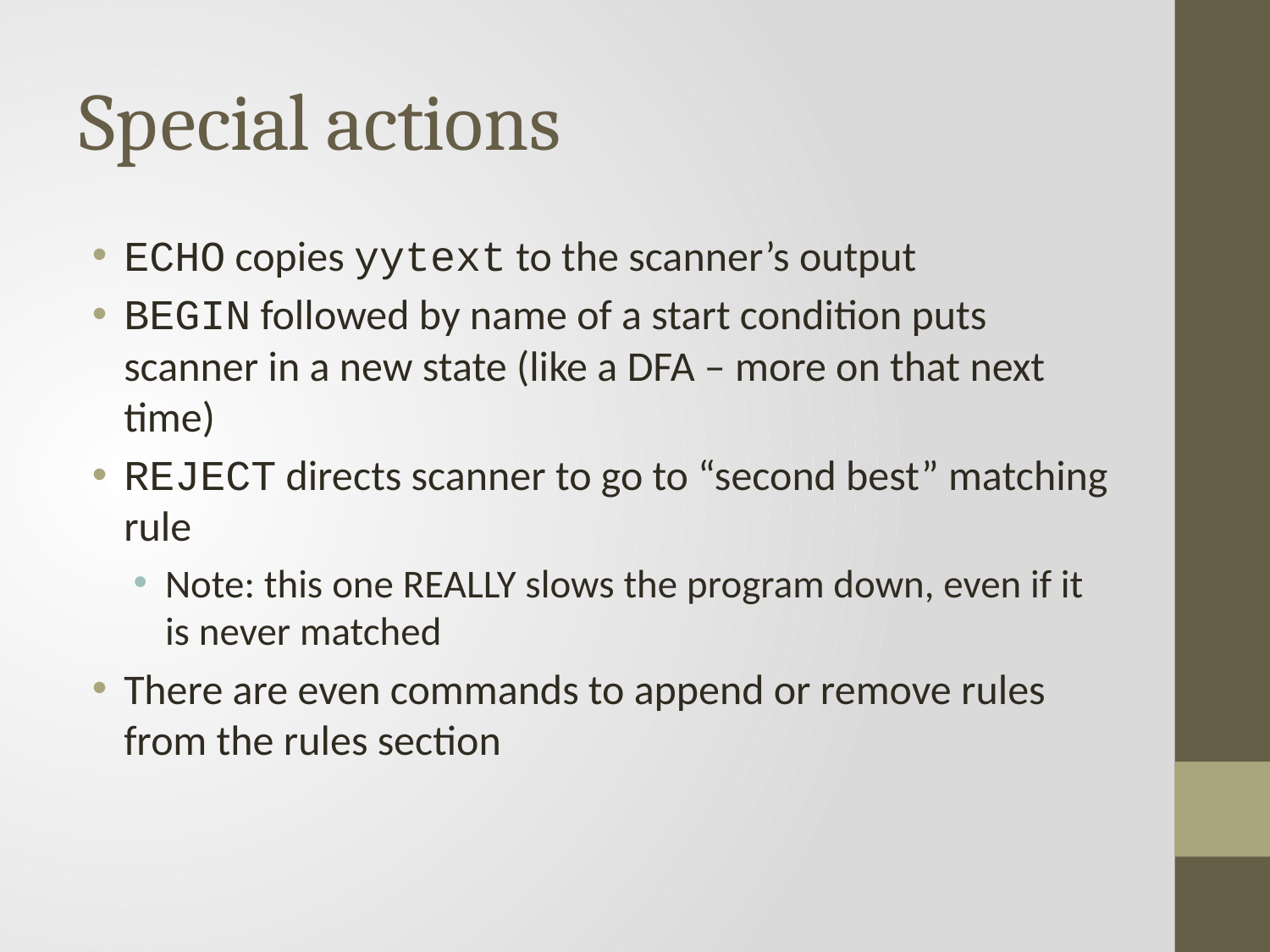

# Special actions
ECHO copies yytext to the scanner’s output
BEGIN followed by name of a start condition puts scanner in a new state (like a DFA – more on that next time)
REJECT directs scanner to go to “second best” matching rule
Note: this one REALLY slows the program down, even if it is never matched
There are even commands to append or remove rules from the rules section